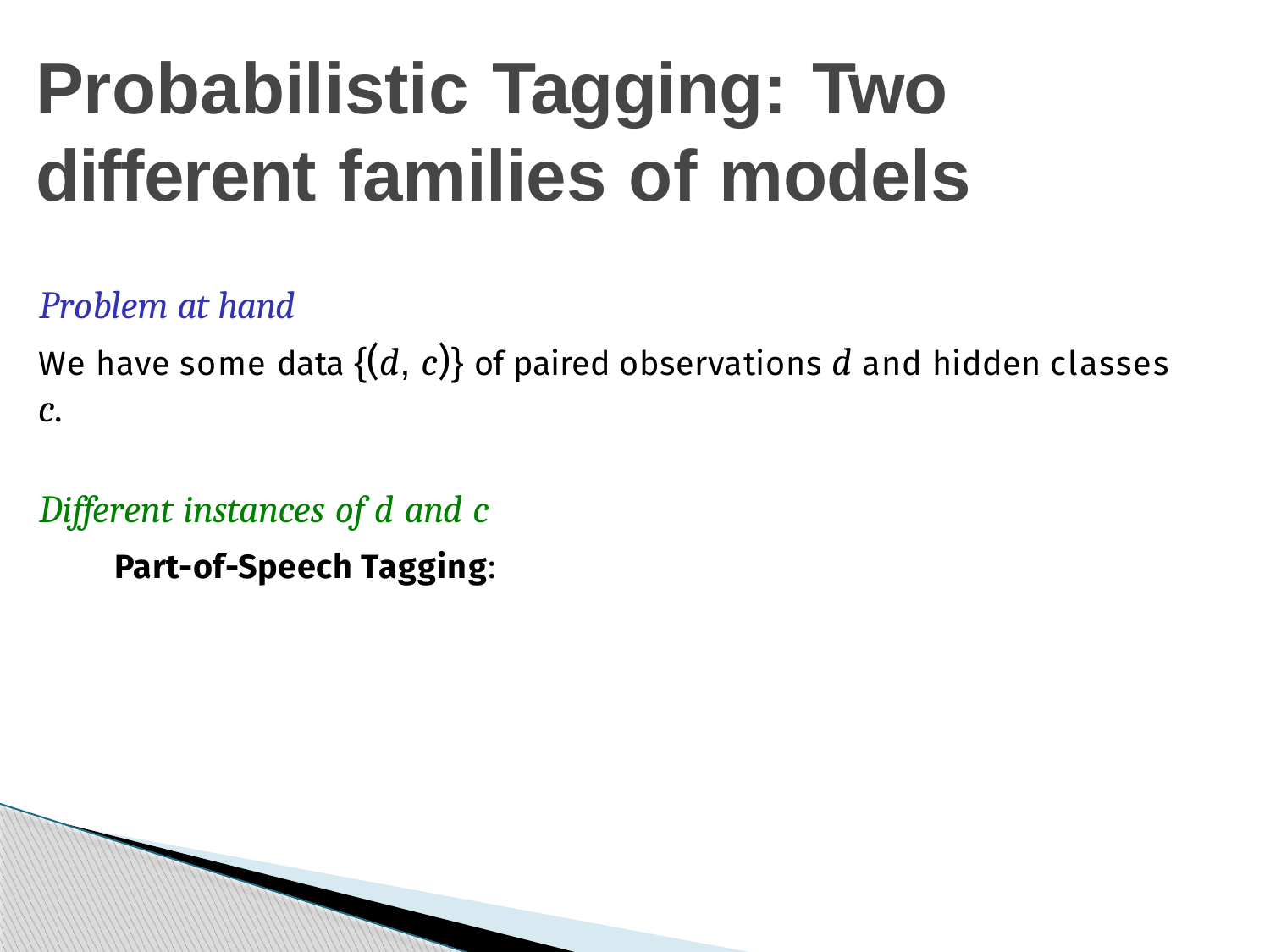

# Probabilistic Tagging: Two different families of models
Problem at hand
We have some data {(d, c)} of paired observations d and hidden classes c.
Different instances of d and c
Part-of-Speech Tagging:
Week 3: Lecture 4
16 / 18